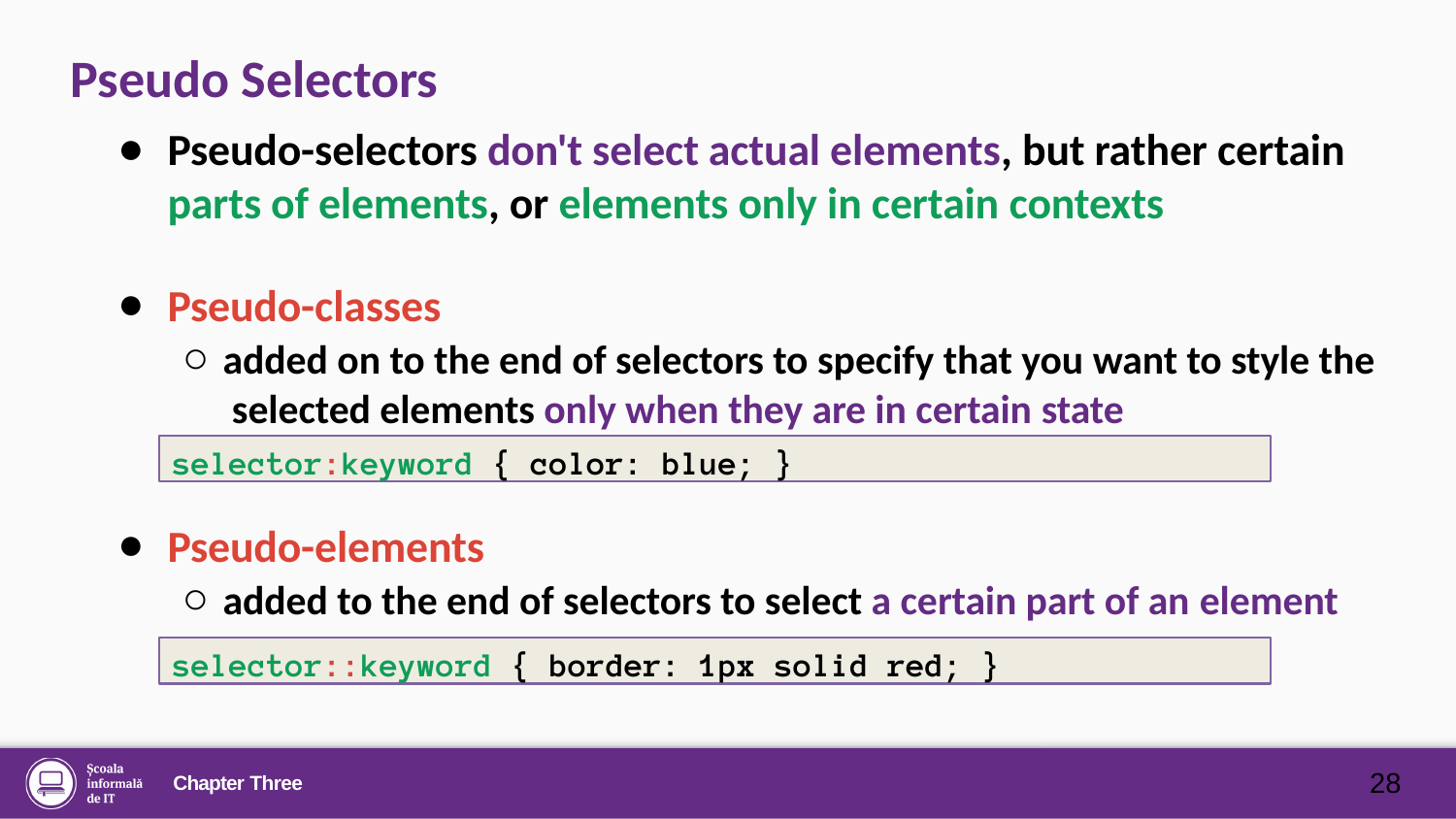

# Pseudo Selectors
Pseudo-selectors don't select actual elements, but rather certain  parts of elements, or elements only in certain contexts

Pseudo-classes
added on to the end of selectors to specify that you want to style the  selected elements only when they are in certain state
selector:keyword { color: blue; }
Pseudo-elements
added to the end of selectors to select a certain part of an element
selector::keyword { border: 1px solid red; }

28
Chapter Three